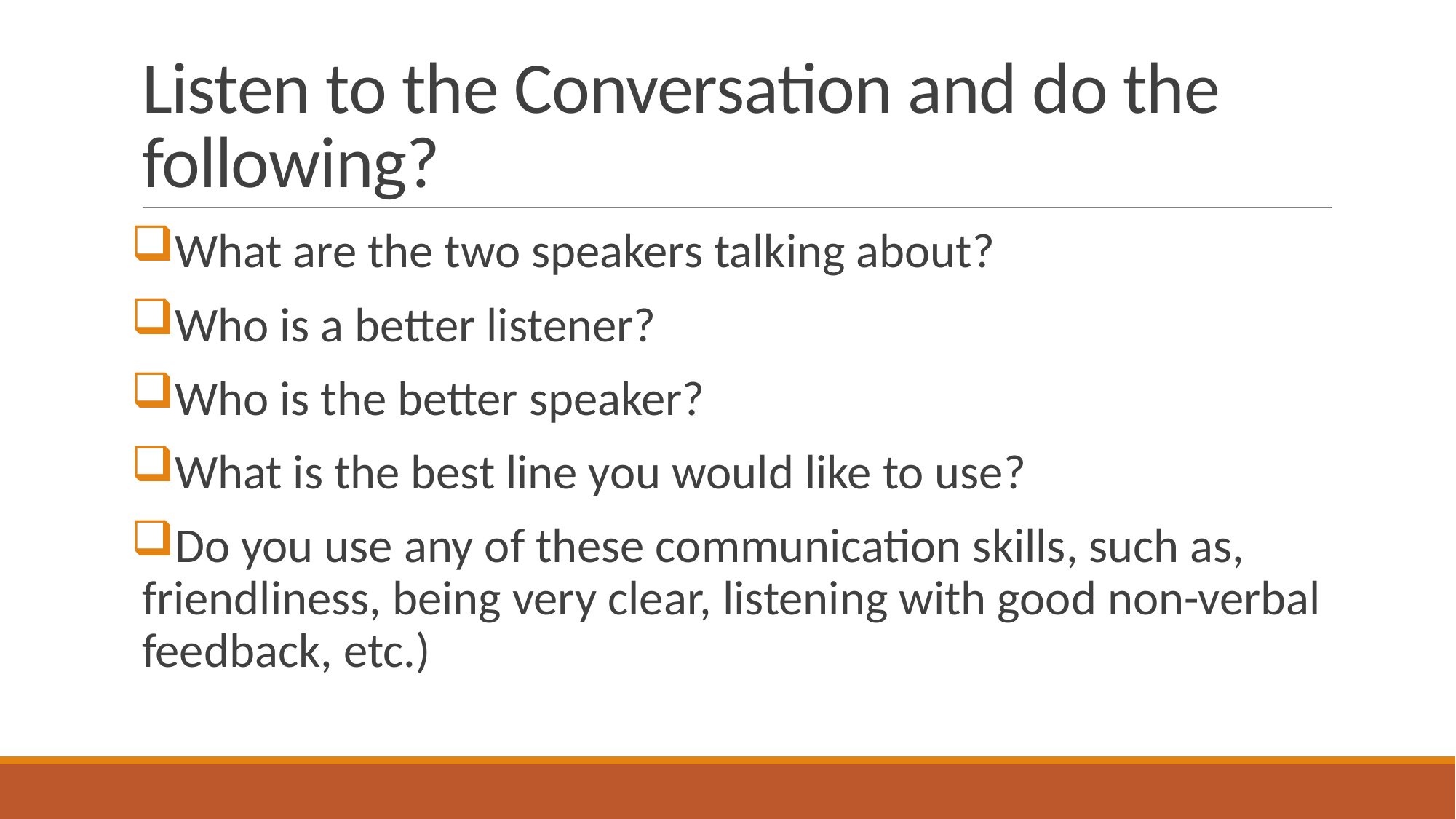

# Listen to the Conversation and do the following?
What are the two speakers talking about?
Who is a better listener?
Who is the better speaker?
What is the best line you would like to use?
Do you use any of these communication skills, such as, friendliness, being very clear, listening with good non-verbal feedback, etc.)